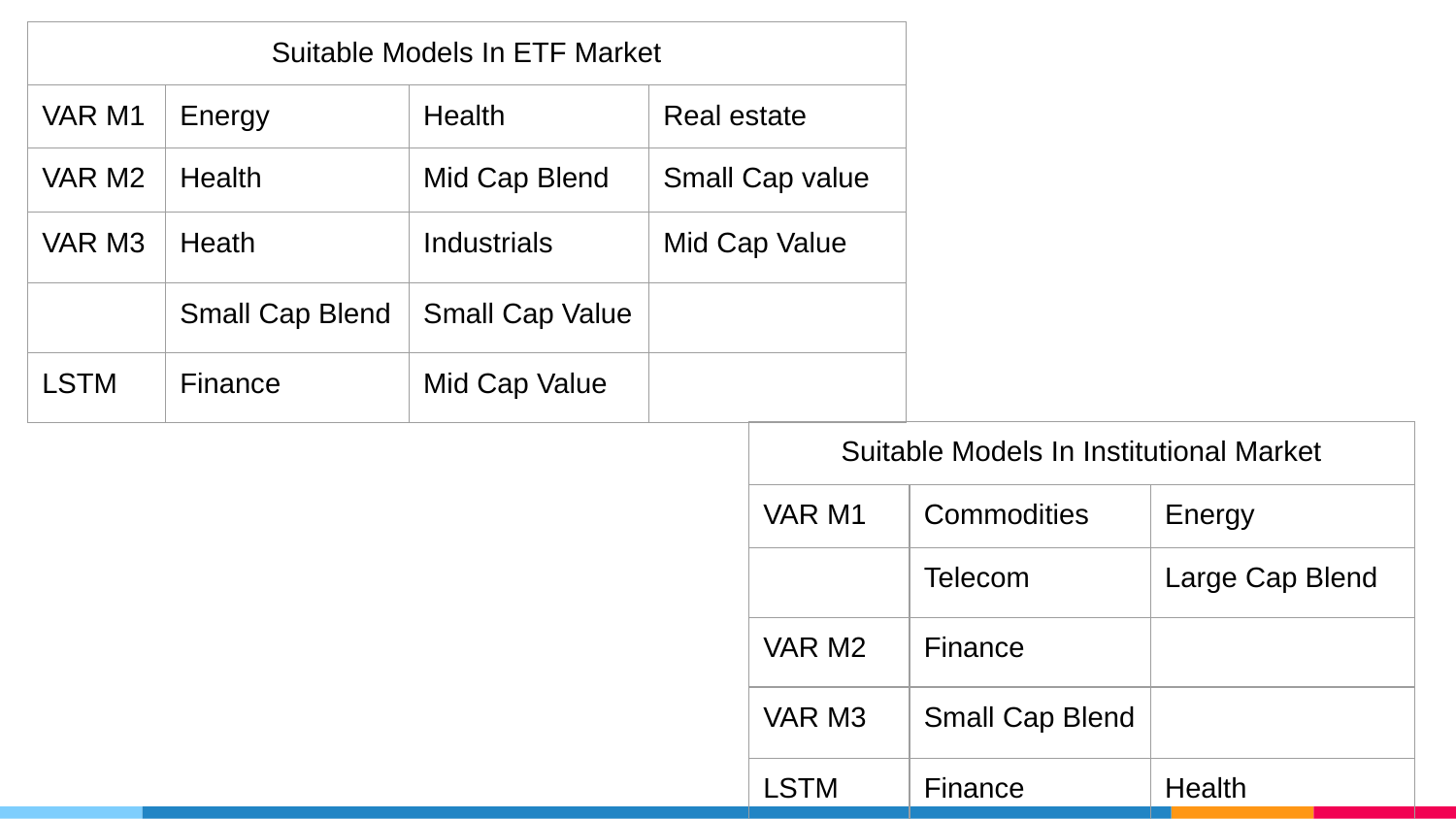

| Suitable Models In ETF Market |  |  |  |
| --- | --- | --- | --- |
| VAR M1 | Energy | Health | Real estate |
| VAR M2 | Health | Mid Cap Blend | Small Cap value |
| VAR M3 | Heath | Industrials | Mid Cap Value |
|  | Small Cap Blend | Small Cap Value |  |
| LSTM | Finance | Mid Cap Value |  |
| Suitable Models In Institutional Market |  |  |
| --- | --- | --- |
| VAR M1 | Commodities | Energy |
|  | Telecom | Large Cap Blend |
| VAR M2 | Finance |  |
| VAR M3 | Small Cap Blend |  |
| LSTM | Finance | Health |